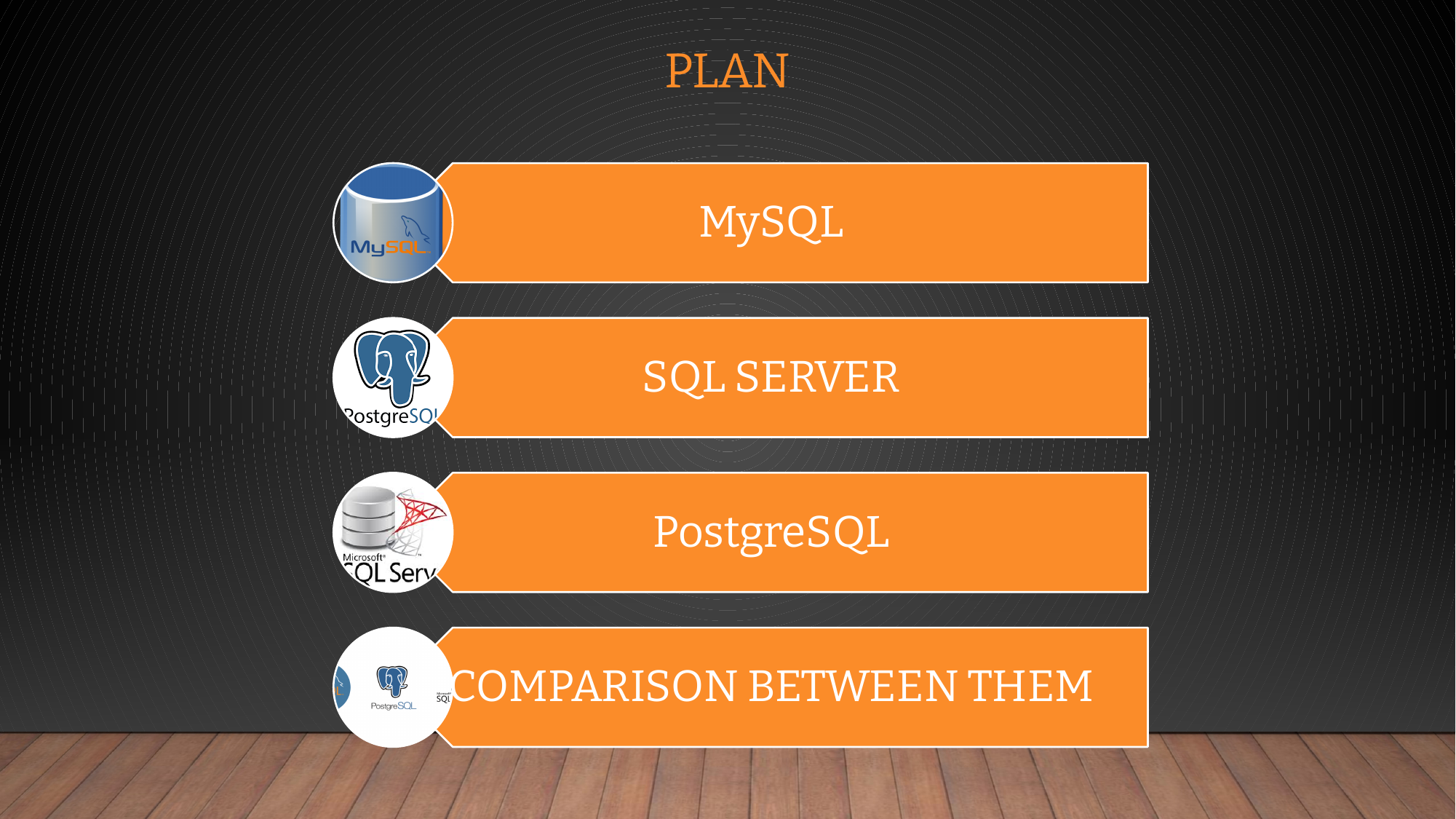

# Plan
MySQL
SQL SERVER
PostgreSQL
COMPARISON BETWEEN THEM